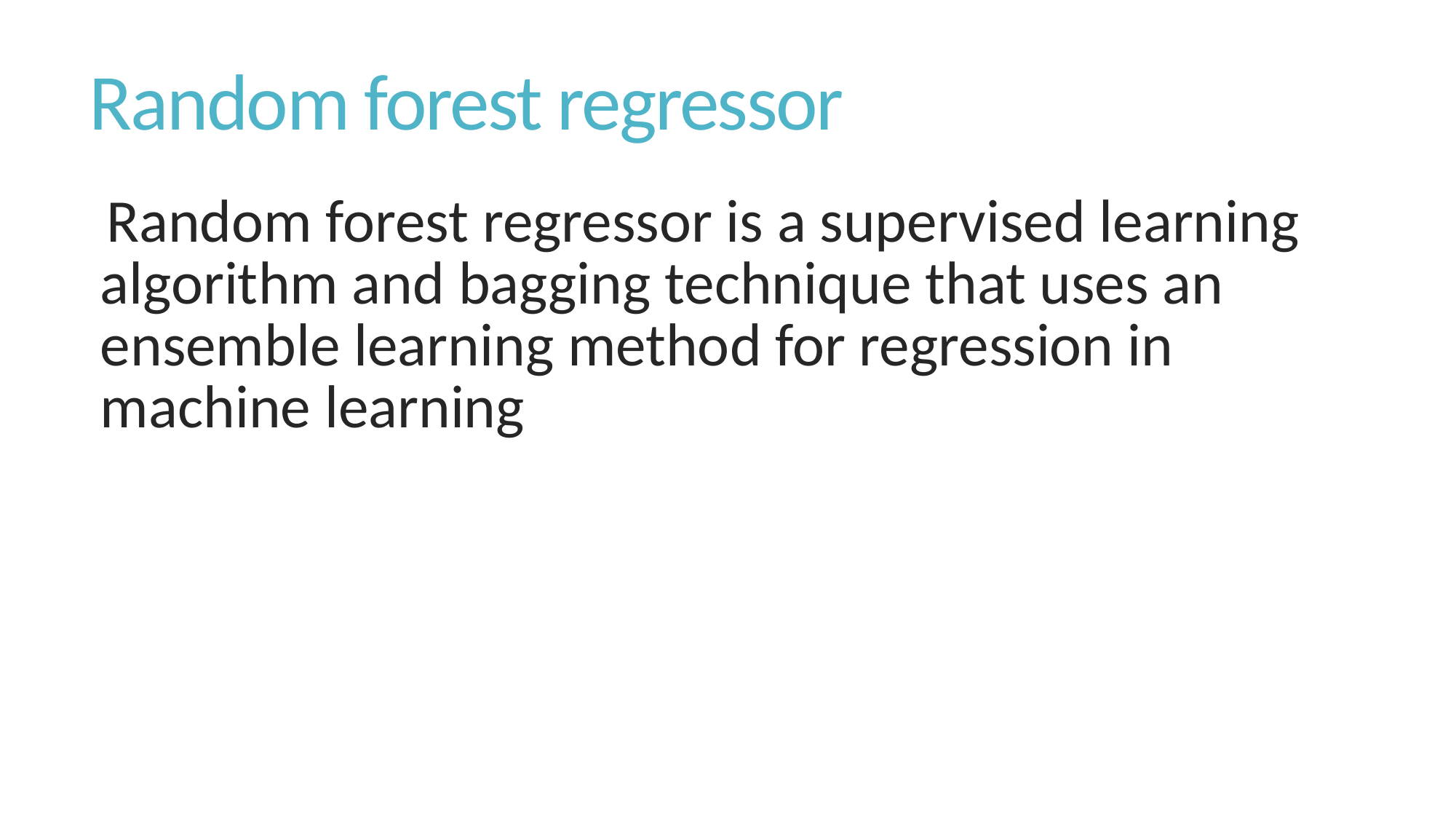

# Random forest regressor
Random forest regressor is a supervised learning algorithm and bagging technique that uses an ensemble learning method for regression in machine learning